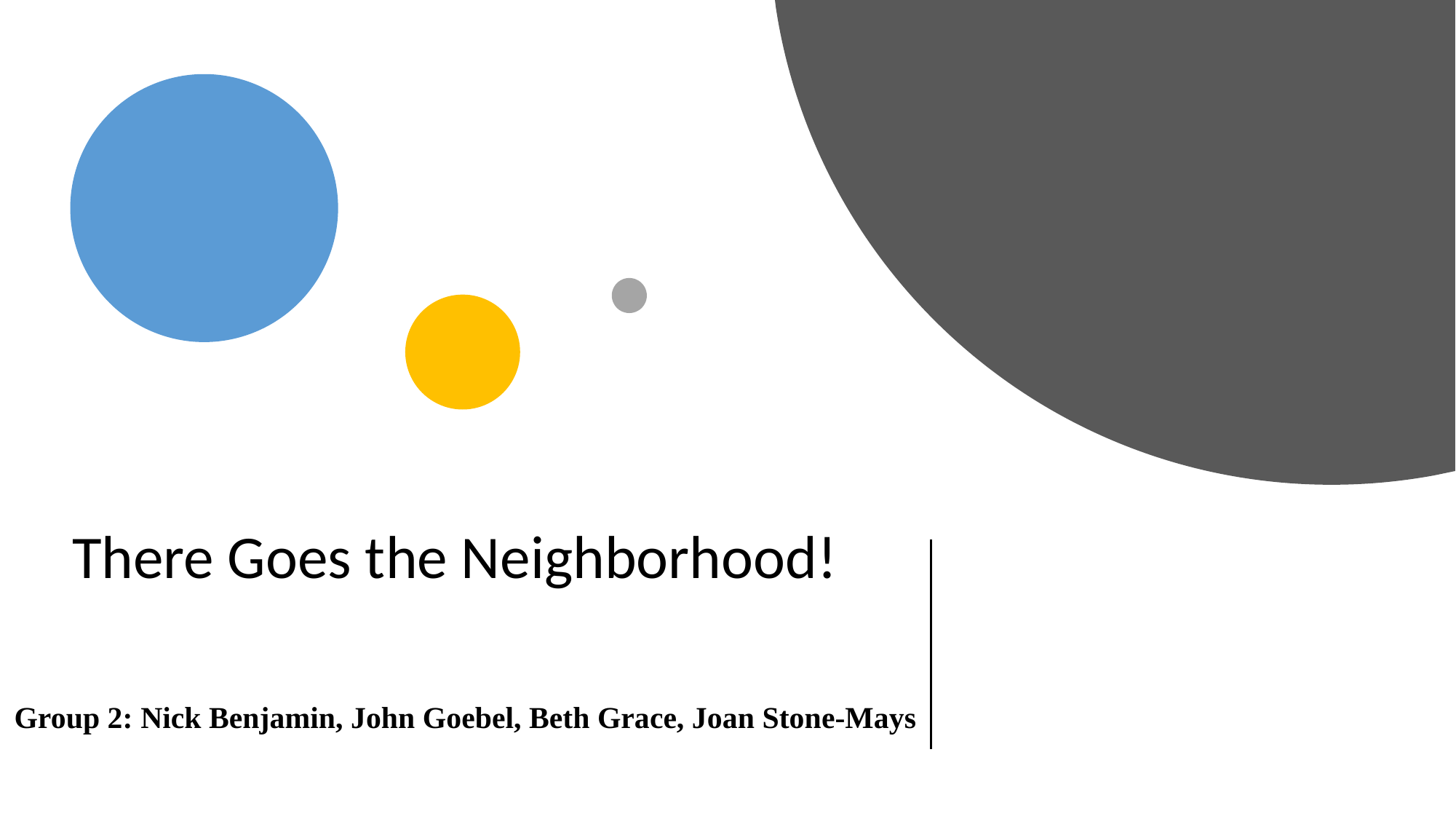

There Goes the Neighborhood!
# Group 2: Nick Benjamin, John Goebel, Beth Grace, Joan Stone-Mays